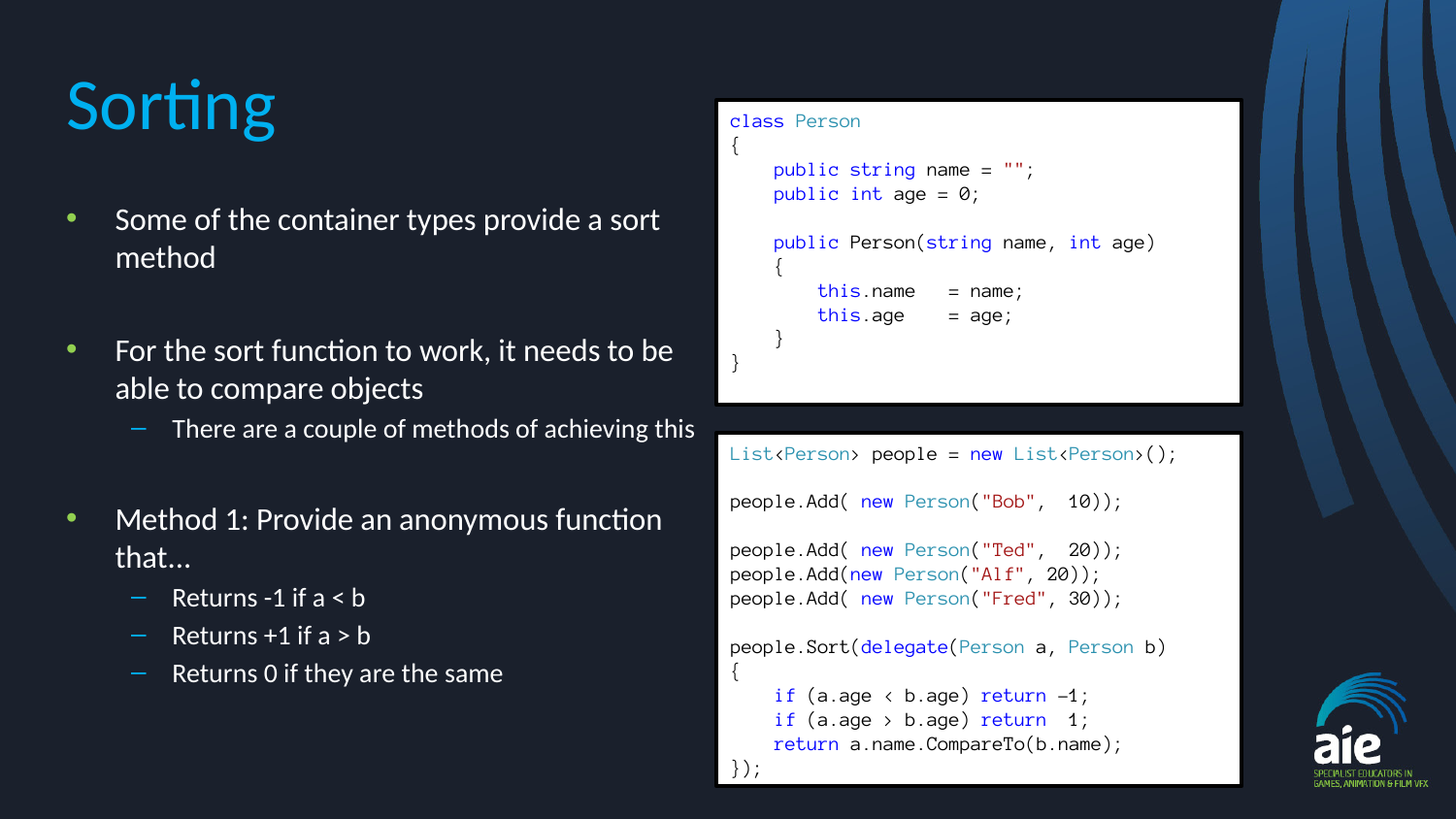

# Sorting
class Person
{
    public string name = "";
    public int age = 0;

    public Person(string name, int age)
    {
        this.name   = name;
        this.age    = age;
    }
}

Some of the container types provide a sort method

For the sort function to work, it needs to be able to compare objects
There are a couple of methods of achieving this

Method 1: Provide an anonymous function that...
Returns -1 if a < b
Returns +1 if a > b
Returns 0 if they are the same
List<Person> people = new List<Person>();

people.Add( new Person("Bob",  10));

people.Add( new Person("Ted",  20));
people.Add(new Person("Alf", 20));
people.Add( new Person("Fred", 30));

people.Sort(delegate(Person a, Person b)
{
    if (a.age < b.age) return -1;
    if (a.age > b.age) return  1;
    return a.name.CompareTo(b.name);
});